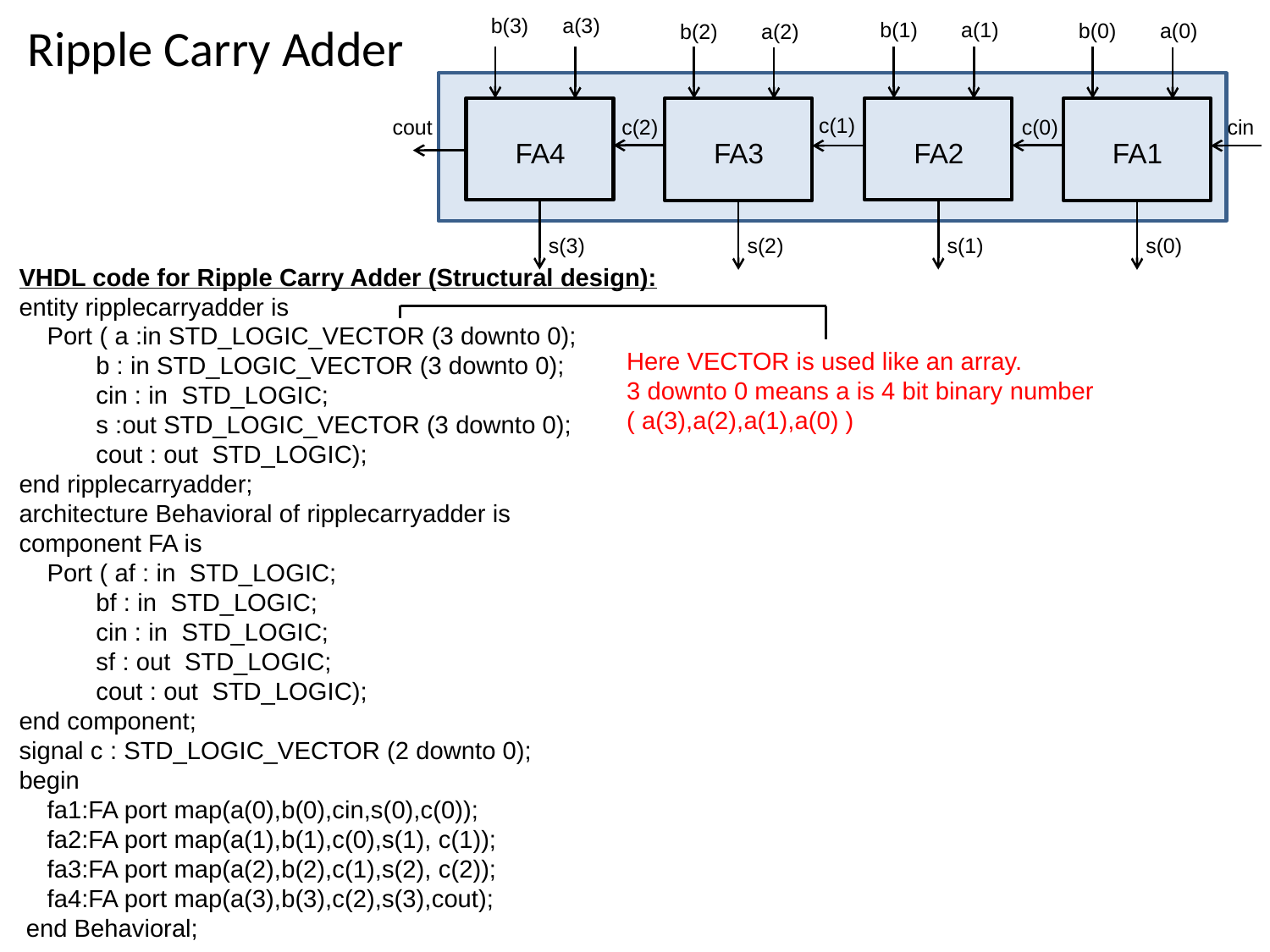

b(3)
a(3)
b(1)
a(1)
b(0)
a(0)
b(2)
a(2)

c(1)
cout
c(2)
c(0)
cin
FA4
FA2
FA3
FA1
s(3)
s(1)
s(0)
s(2)
Ripple Carry Adder
VHDL code for Ripple Carry Adder (Structural design):
entity ripplecarryadder is
    Port ( a :in STD_LOGIC_VECTOR (3 downto 0);
           b : in STD_LOGIC_VECTOR (3 downto 0);
           cin : in  STD_LOGIC;
           s :out STD_LOGIC_VECTOR (3 downto 0);
           cout : out  STD_LOGIC);
end ripplecarryadder;
architecture Behavioral of ripplecarryadder is
component FA is
    Port ( af : in  STD_LOGIC;
           bf : in  STD_LOGIC;
           cin : in  STD_LOGIC;
           sf : out  STD_LOGIC;
           cout : out  STD_LOGIC);
end component;
signal c : STD_LOGIC_VECTOR (2 downto 0);
begin
    fa1:FA port map(a(0),b(0),cin,s(0),c(0));
    fa2:FA port map(a(1),b(1),c(0),s(1), c(1));
    fa3:FA port map(a(2),b(2),c(1),s(2), c(2));
    fa4:FA port map(a(3),b(3),c(2),s(3),cout);
 end Behavioral;
Here VECTOR is used like an array.
3 downto 0 means a is 4 bit binary number    ( a(3),a(2),a(1),a(0) )